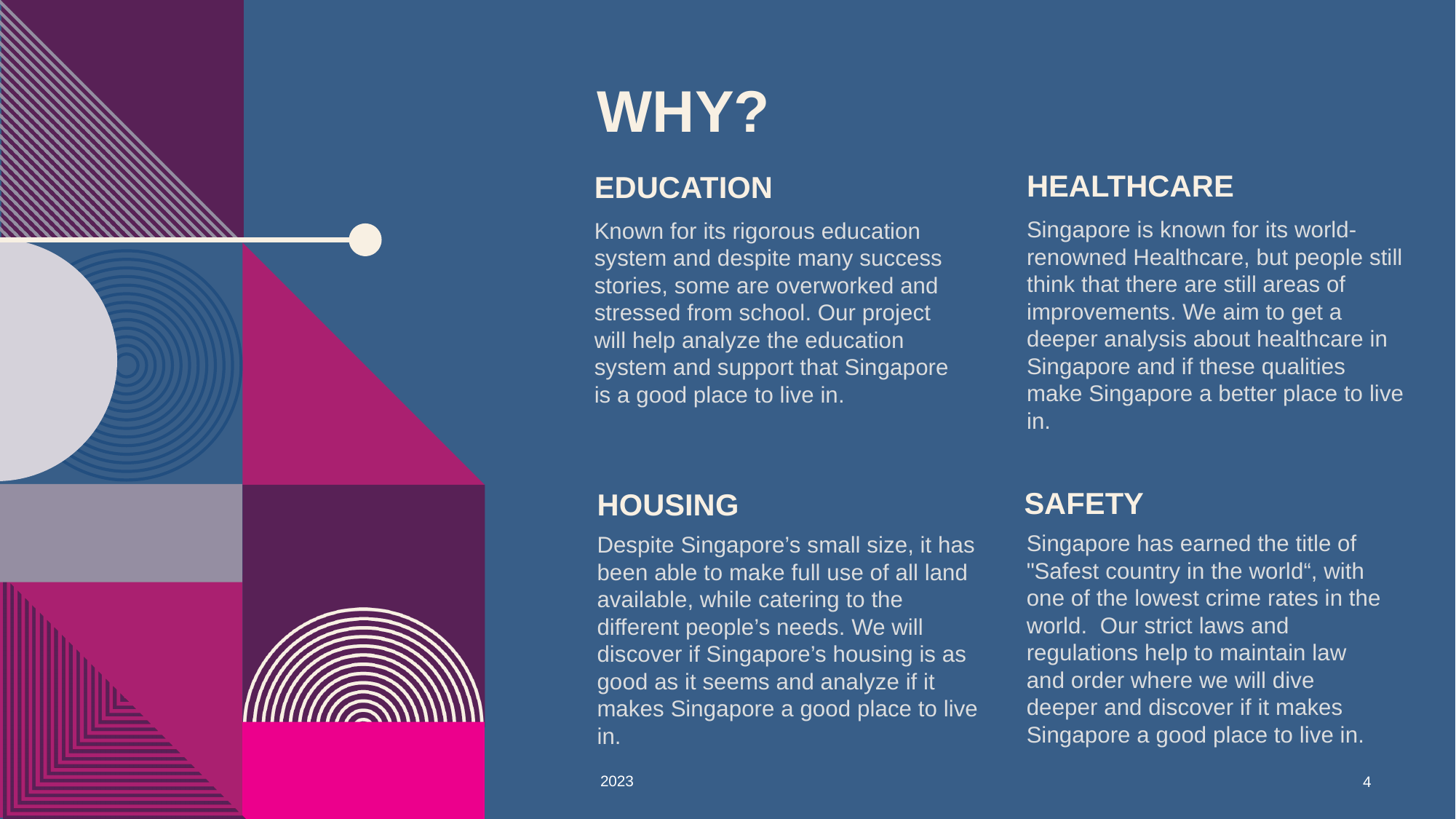

Why?
Healthcare
Education
Singapore is known for its world-renowned Healthcare, but people still think that there are still areas of improvements. We aim to get a deeper analysis about healthcare in Singapore and if these qualities make Singapore a better place to live in.
Known for its rigorous education system and despite many success stories, some are overworked and stressed from school. Our project will help analyze the education system and support that Singapore is a good place to live in.
Safety
Housing
Singapore has earned the title of "Safest country in the world“, with one of the lowest crime rates in the world.  Our strict laws and regulations help to maintain law and order where we will dive deeper and discover if it makes Singapore a good place to live in.
Despite Singapore’s small size, it has been able to make full use of all land available, while catering to the different people’s needs. We will discover if Singapore’s housing is as good as it seems and analyze if it makes Singapore a good place to live in.
2023
4